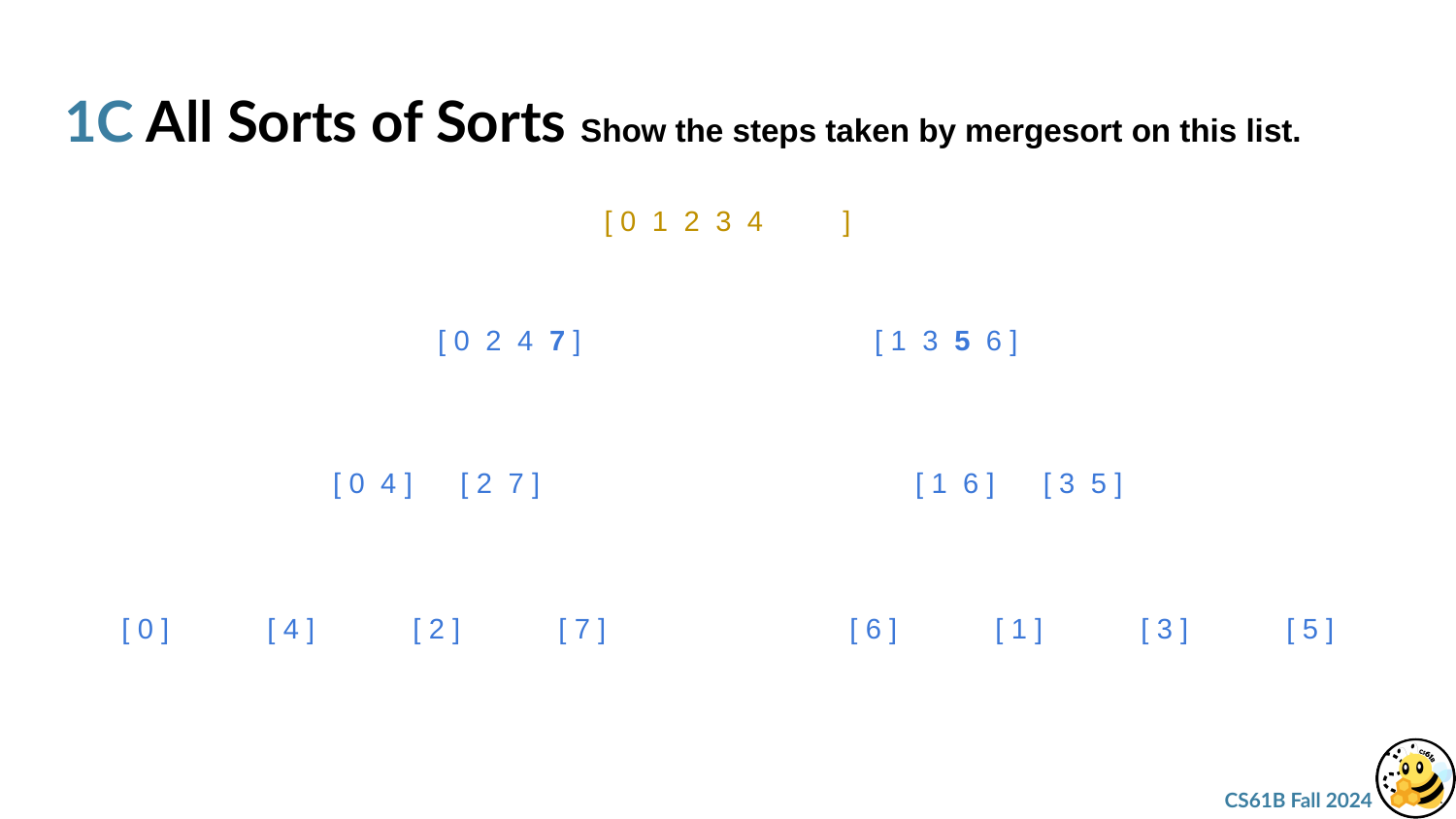

# 1C All Sorts of Sorts Show the steps taken by mergesort on this list.
[ 0  1  2  3  4          ]
[ 0  2  4  7 ]			[ 1  3  5  6 ]
[ 0  4 ]      [ 2  7 ]			[ 1  6 ]      [ 3  5 ]
[ 0 ]	[ 4 ]	[ 2 ]	[ 7 ]		[ 6 ]	[ 1 ]	[ 3 ]	[ 5 ]